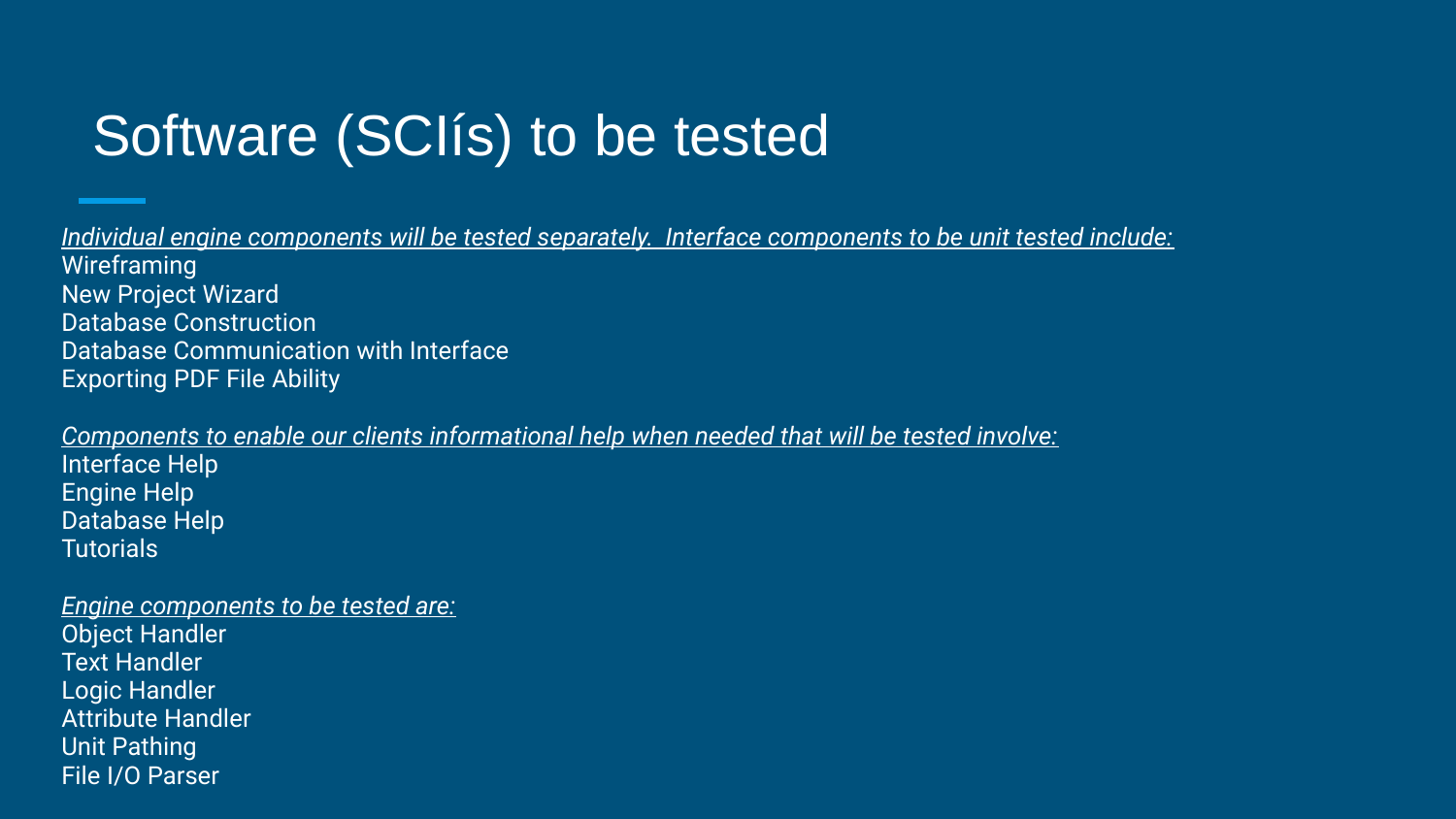

# Software (SCIís) to be tested
Individual engine components will be tested separately.  Interface components to be unit tested include:
Wireframing
New Project Wizard
Database Construction
Database Communication with Interface
Exporting PDF File Ability

Components to enable our clients informational help when needed that will be tested involve:
Interface Help
Engine Help
Database Help
Tutorials

Engine components to be tested are:
Object Handler
Text Handler
Logic Handler
Attribute Handler
Unit Pathing
File I/O Parser